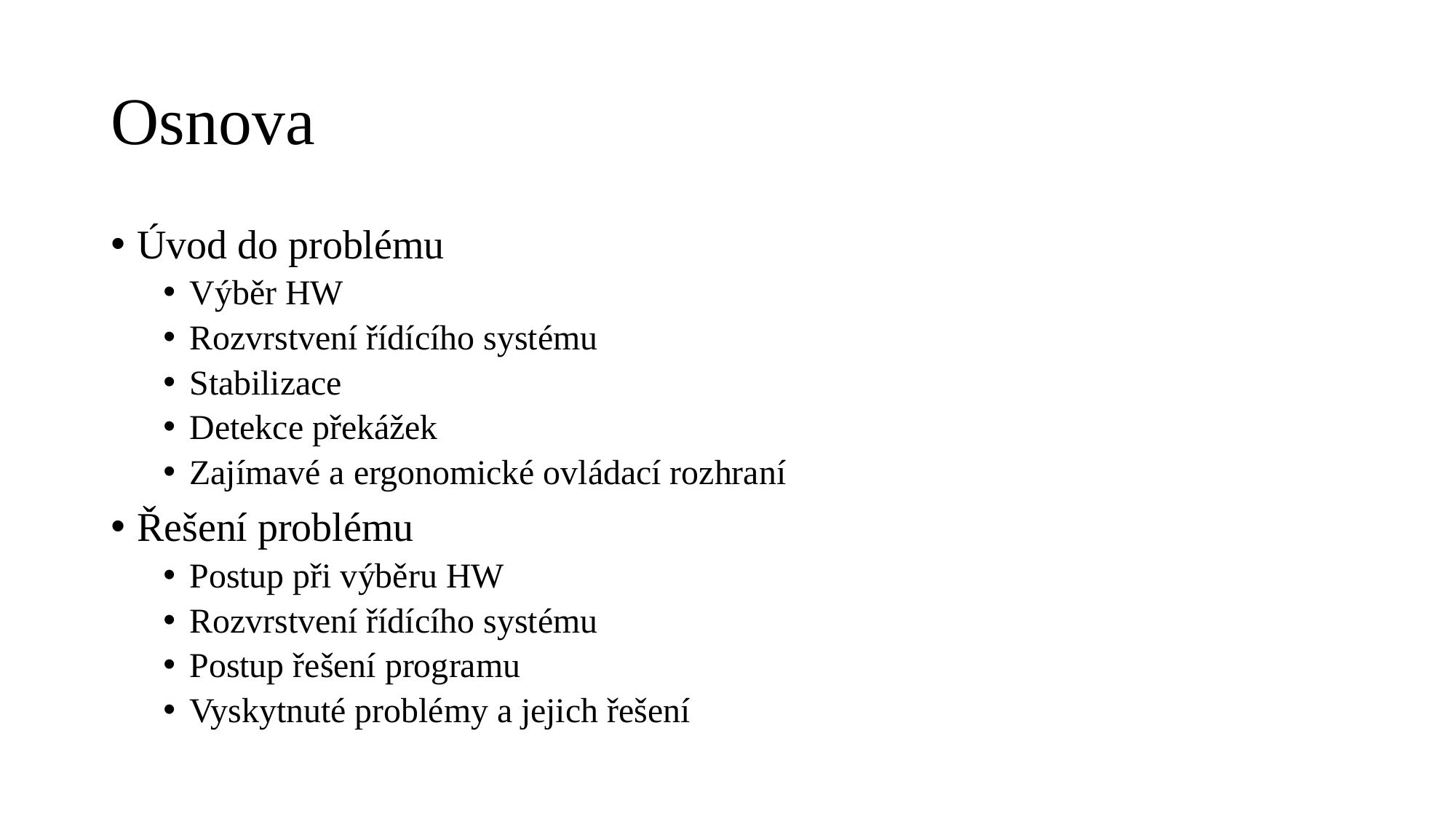

# Osnova
Úvod do problému
Výběr HW
Rozvrstvení řídícího systému
Stabilizace
Detekce překážek
Zajímavé a ergonomické ovládací rozhraní
Řešení problému
Postup při výběru HW
Rozvrstvení řídícího systému
Postup řešení programu
Vyskytnuté problémy a jejich řešení